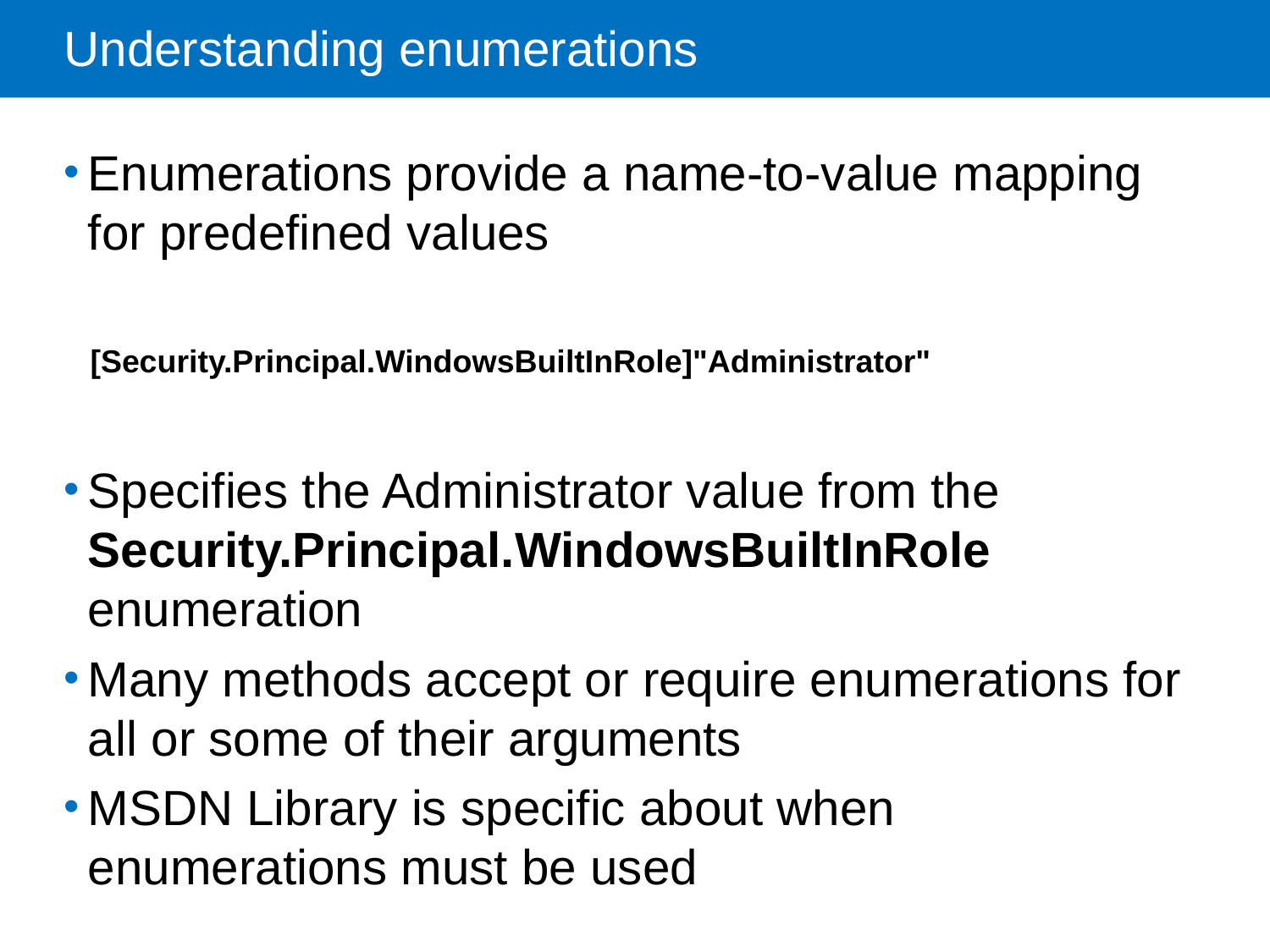

# Understanding enumerations
Enumerations provide a name-to-value mapping for predefined values

   [Security.Principal.WindowsBuiltInRole]"Administrator"

Specifies the Administrator value from the Security.Principal.WindowsBuiltInRole enumeration
Many methods accept or require enumerations for all or some of their arguments
MSDN Library is specific about when enumerations must be used